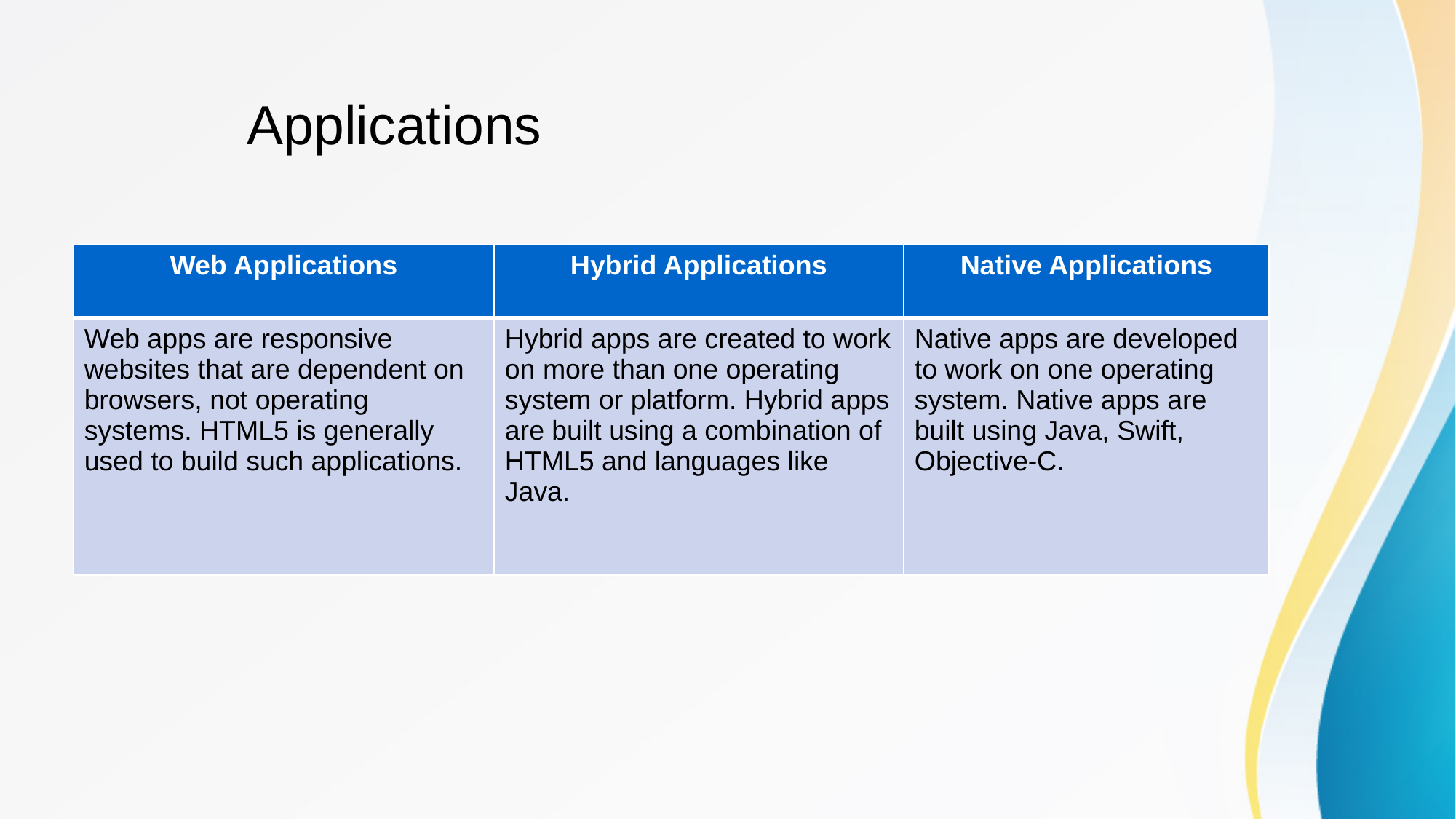

# Applications
| Web Applications | Hybrid Applications | Native Applications |
| --- | --- | --- |
| Web apps are responsive websites that are dependent on browsers, not operating systems. HTML5 is generally used to build such applications. | Hybrid apps are created to work on more than one operating system or platform. Hybrid apps are built using a combination of HTML5 and languages like Java. | Native apps are developed to work on one operating system. Native apps are built using Java, Swift, Objective-C. |